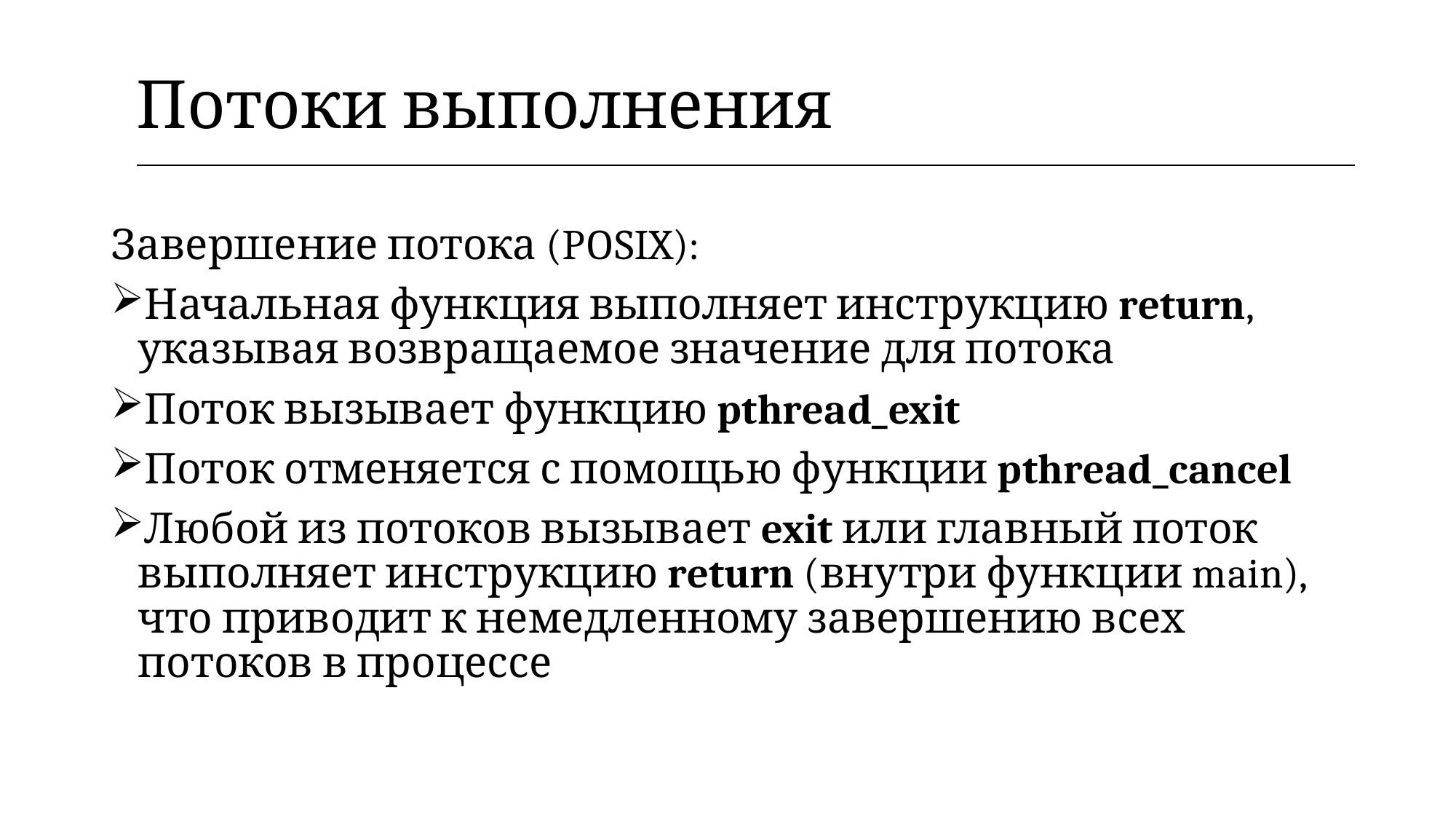

| Потоки выполнения |
| --- |
Завершение потока (POSIX):
Начальная функция выполняет инструкцию return, указывая возвращаемое значение для потока
Поток вызывает функцию pthread_exit
Поток отменяется с помощью функции pthread_cancel
Любой из потоков вызывает exit или главный поток выполняет инструкцию return (внутри функции main), что приводит к немедленному завершению всех потоков в процессе